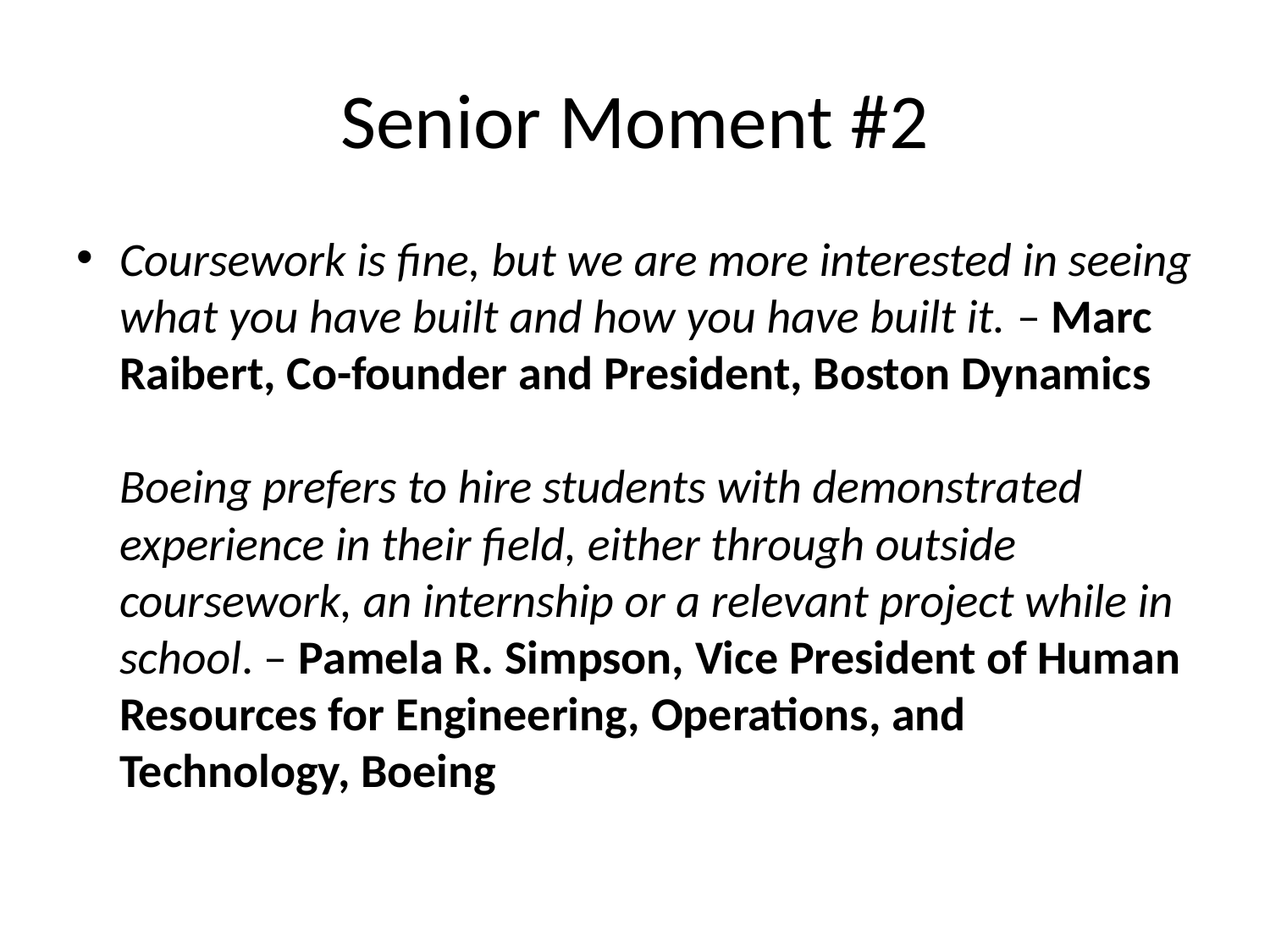

# Senior Moment #2
Coursework is fine, but we are more interested in seeing what you have built and how you have built it. – Marc Raibert, Co-founder and President, Boston Dynamics
Boeing prefers to hire students with demonstrated experience in their field, either through outside coursework, an internship or a relevant project while in school. – Pamela R. Simpson, Vice President of Human Resources for Engineering, Operations, and Technology, Boeing